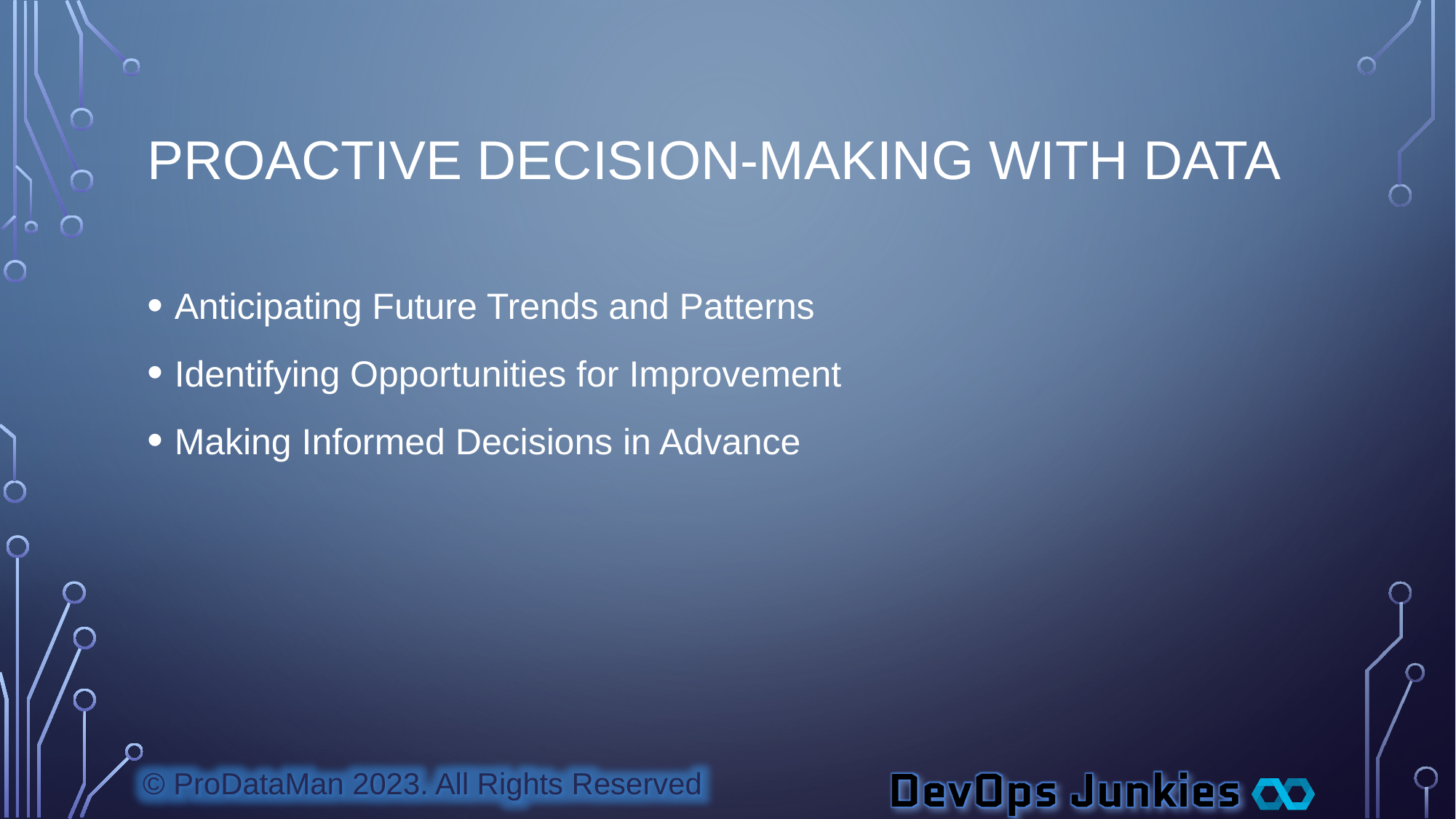

# Proactive Decision-Making with Data
Anticipating Future Trends and Patterns
Identifying Opportunities for Improvement
Making Informed Decisions in Advance